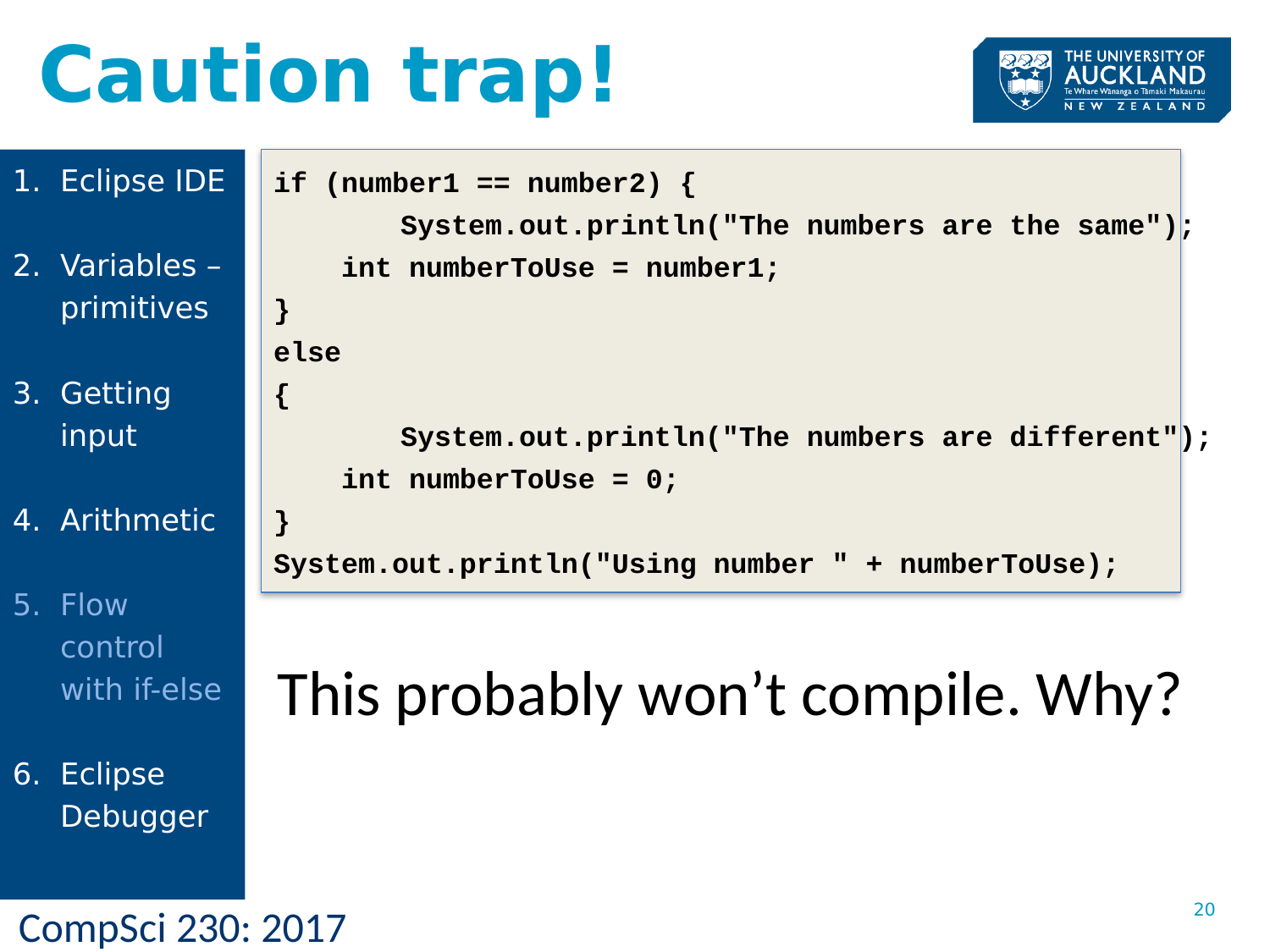

# Caution trap!
Eclipse IDE

Variables –primitives

Getting input

Arithmetic

Flow control with if-else

Eclipse Debugger
if (number1 == number2) {
	System.out.println("The numbers are the same");
    int numberToUse = number1;
}
else
{
	System.out.println("The numbers are different");
    int numberToUse = 0;
}
System.out.println("Using number " + numberToUse);

This probably won’t compile. Why?
20